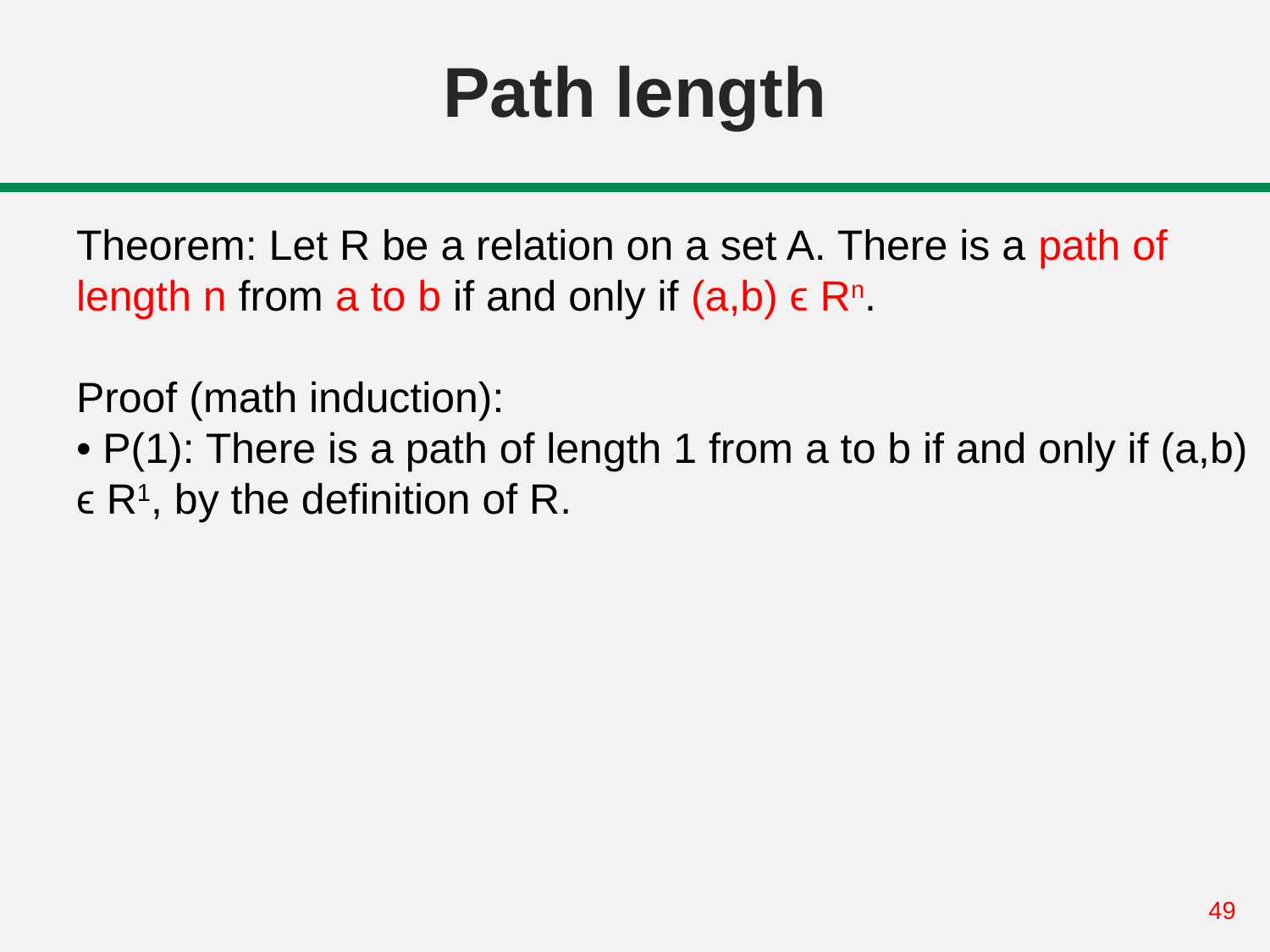

# Path length
Theorem: Let R be a relation on a set A. There is a path of length n from a to b if and only if (a,b) ϵ Rn.

Proof (math induction):
• P(1): There is a path of length 1 from a to b if and only if (a,b) ϵ R1, by the definition of R.